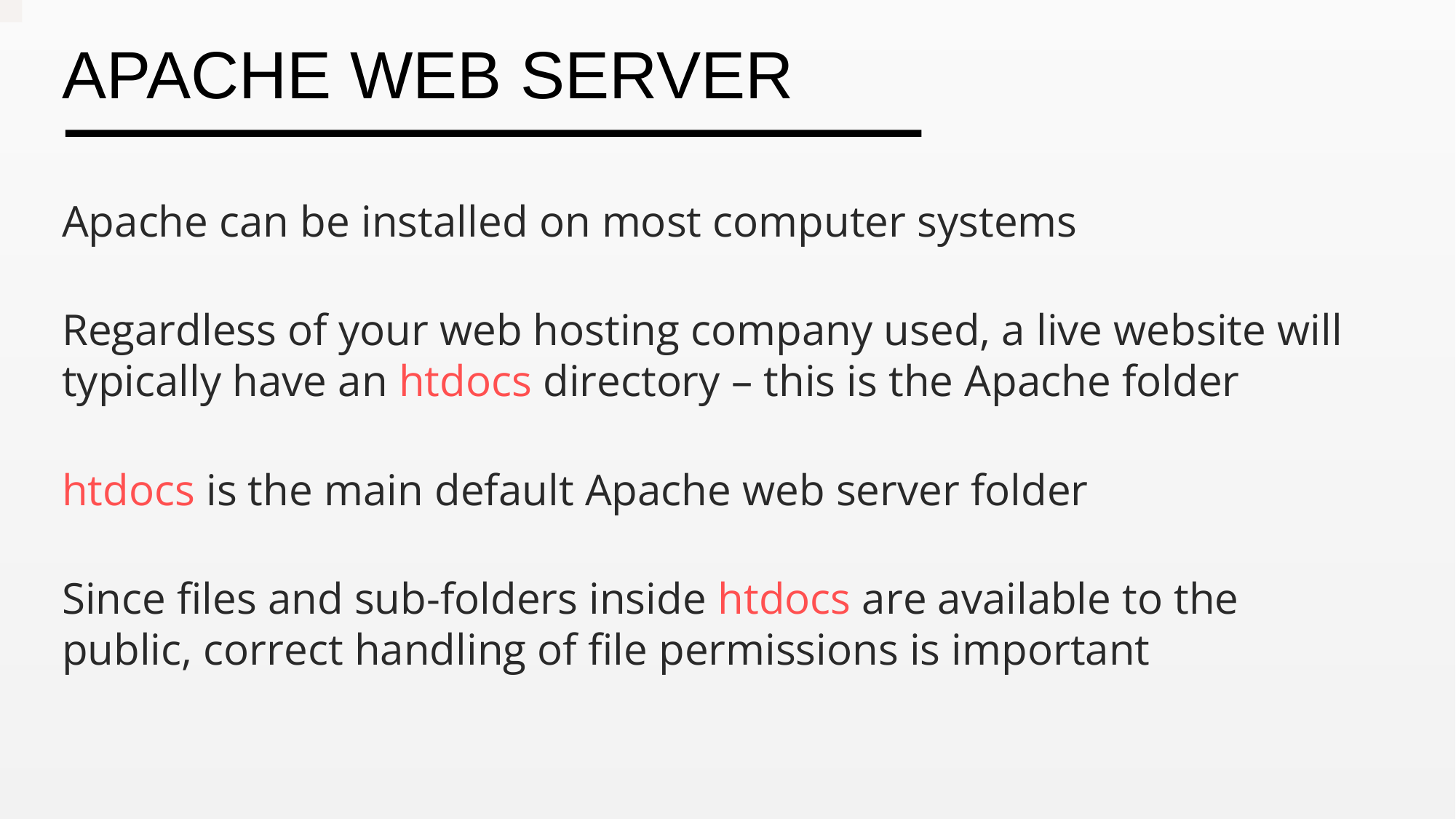

Apache can be installed on most computer systems
Regardless of your web hosting company used, a live website will typically have an htdocs directory – this is the Apache folder
htdocs is the main default Apache web server folder
Since files and sub-folders inside htdocs are available to the public, correct handling of file permissions is important